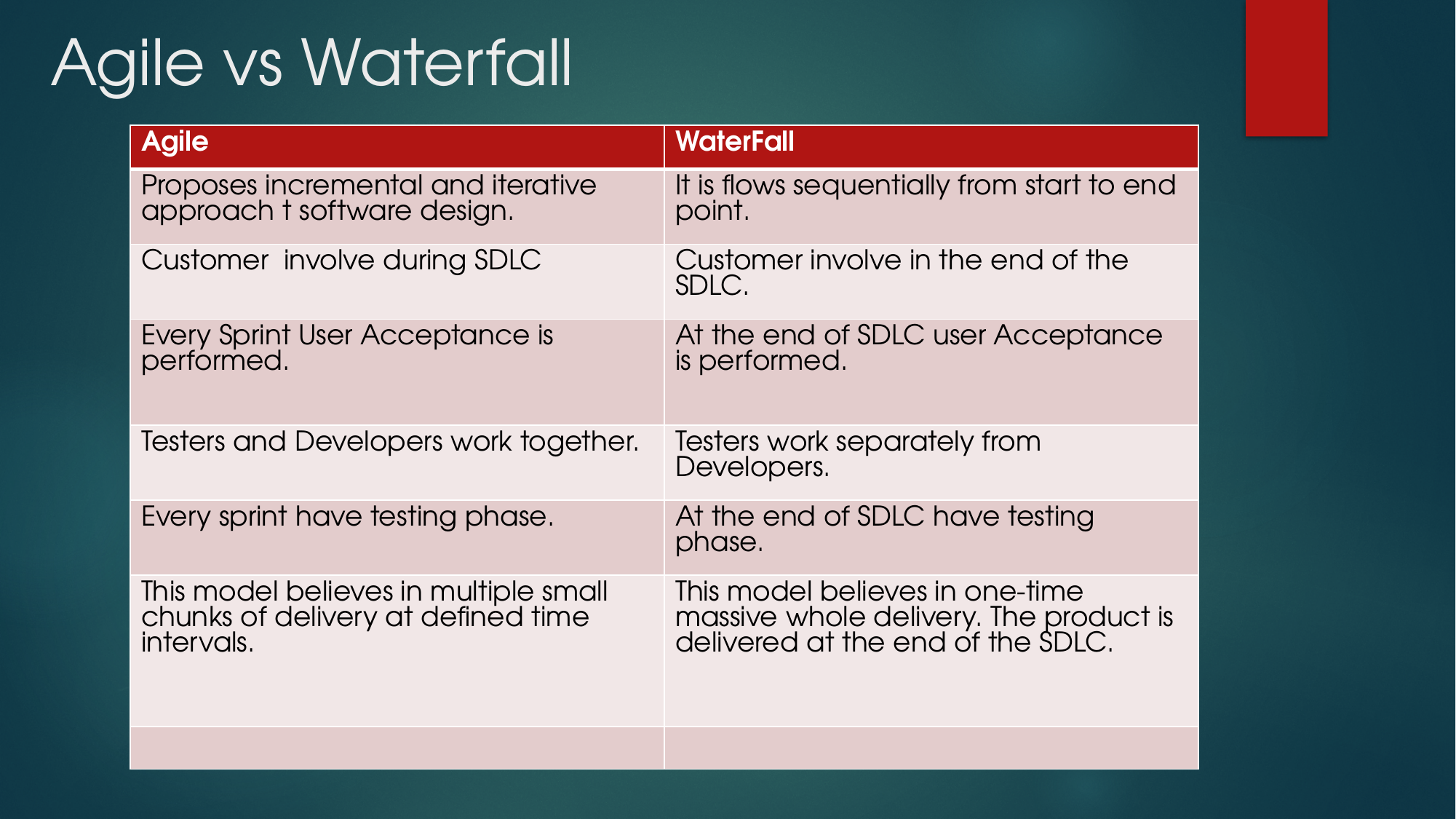

# Agile vs Waterfall
| Agile | WaterFall |
| --- | --- |
| Proposes incremental and iterative approach t software design. | It is flows sequentially from start to end point. |
| Customer  involve during SDLC | Customer involve in the end of the SDLC. |
| Every Sprint User Acceptance is performed. | At the end of SDLC user Acceptance is performed. |
| Testers and Developers work together. | Testers work separately from Developers. |
| Every sprint have testing phase. | At the end of SDLC have testing phase. |
| This model believes in multiple small chunks of delivery at defined time intervals. | This model believes in one-time massive whole delivery. The product is delivered at the end of the SDLC. |
|  |  |